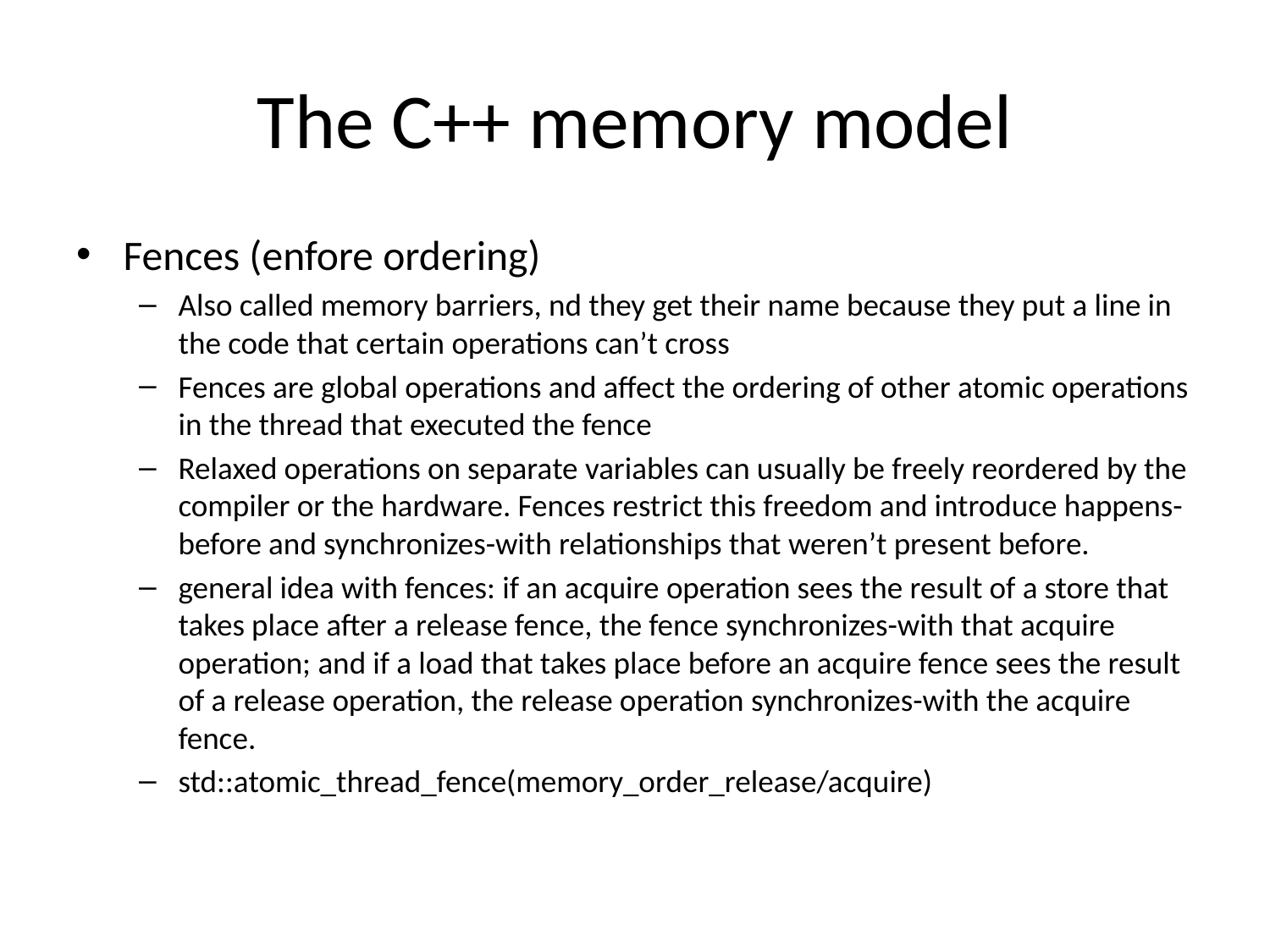

# The C++ memory model
Fences (enfore ordering)
Also called memory barriers, nd they get their name because they put a line in the code that certain operations can’t cross
Fences are global operations and affect the ordering of other atomic operations in the thread that executed the fence
Relaxed operations on separate variables can usually be freely reordered by the compiler or the hardware. Fences restrict this freedom and introduce happens-before and synchronizes-with relationships that weren’t present before.
general idea with fences: if an acquire operation sees the result of a store that takes place after a release fence, the fence synchronizes-with that acquire operation; and if a load that takes place before an acquire fence sees the result of a release operation, the release operation synchronizes-with the acquire fence.
std::atomic_thread_fence(memory_order_release/acquire)